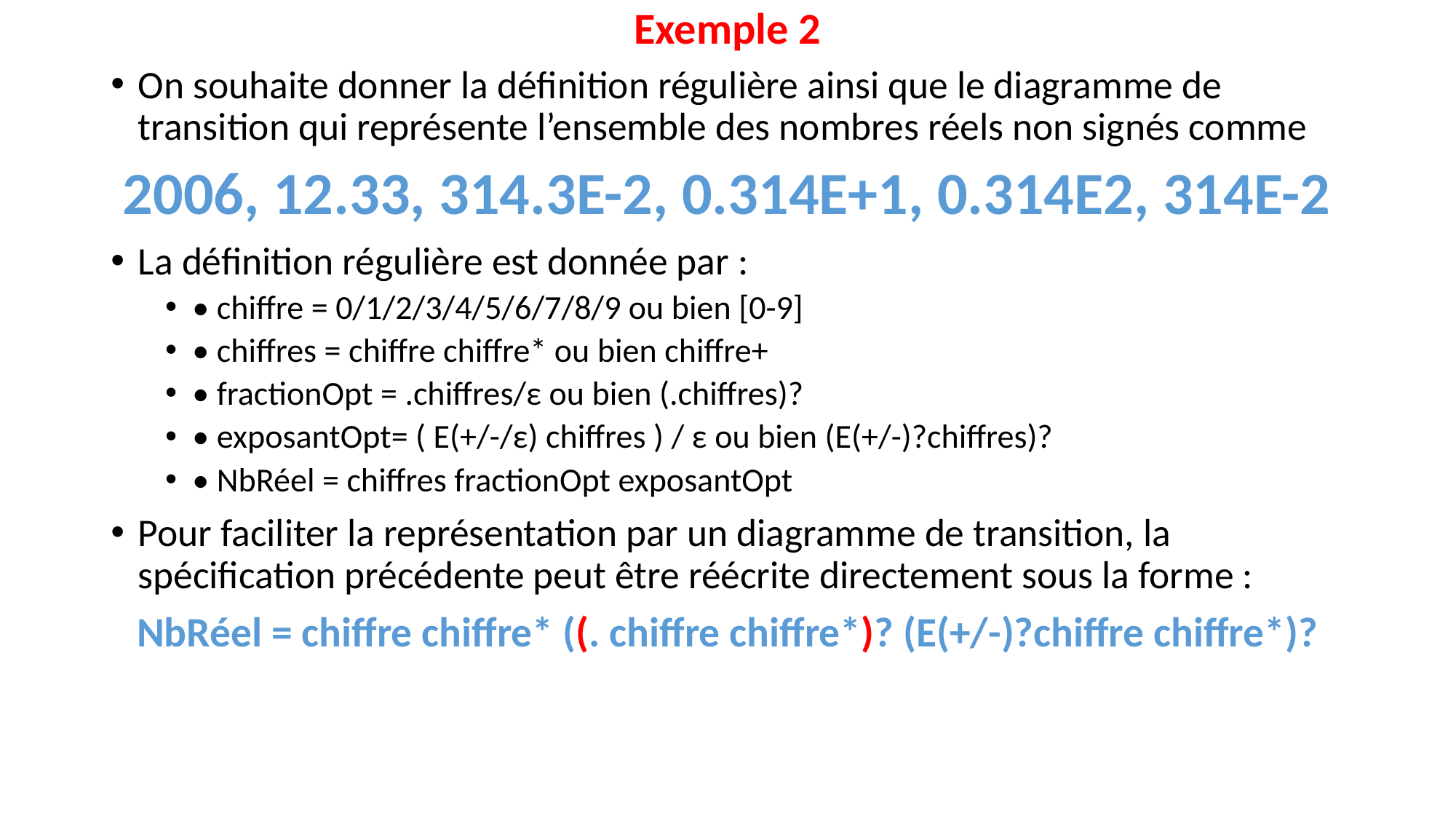

# Exemple 2
On souhaite donner la définition régulière ainsi que le diagramme de transition qui représente l’ensemble des nombres réels non signés comme
2006, 12.33, 314.3E-2, 0.314E+1, 0.314E2, 314E-2
La définition régulière est donnée par :
• chiffre = 0/1/2/3/4/5/6/7/8/9 ou bien [0-9]
• chiffres = chiffre chiffre* ou bien chiffre+
• fractionOpt = .chiffres/ε ou bien (.chiffres)?
• exposantOpt= ( E(+/-/ε) chiffres ) / ε ou bien (E(+/-)?chiffres)?
• NbRéel = chiffres fractionOpt exposantOpt
Pour faciliter la représentation par un diagramme de transition, la spécification précédente peut être réécrite directement sous la forme :
NbRéel = chiffre chiffre* ((. chiffre chiffre*)? (E(+/-)?chiffre chiffre*)?